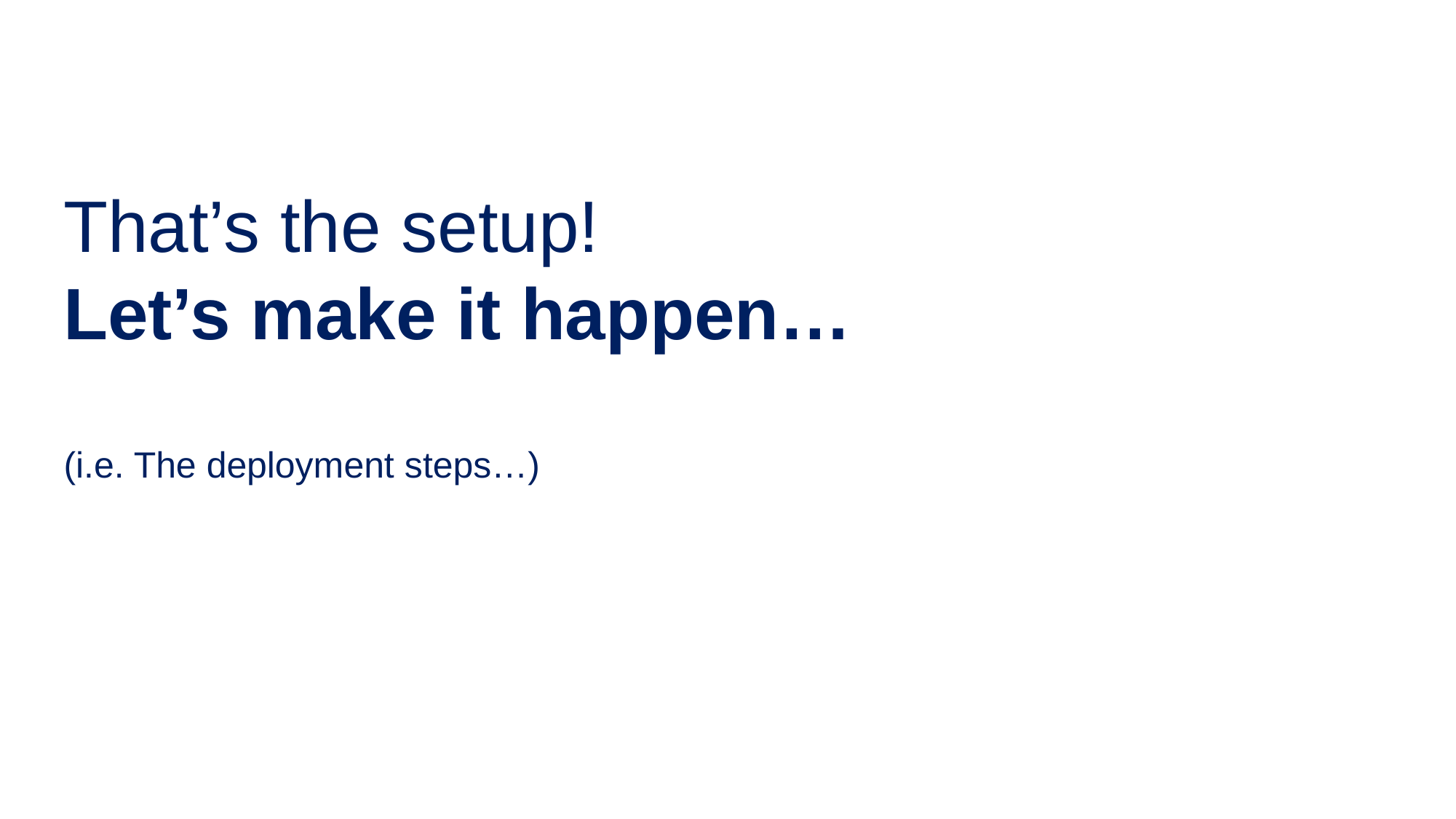

That’s the setup!
Let’s make it happen…

(i.e. The deployment steps…)